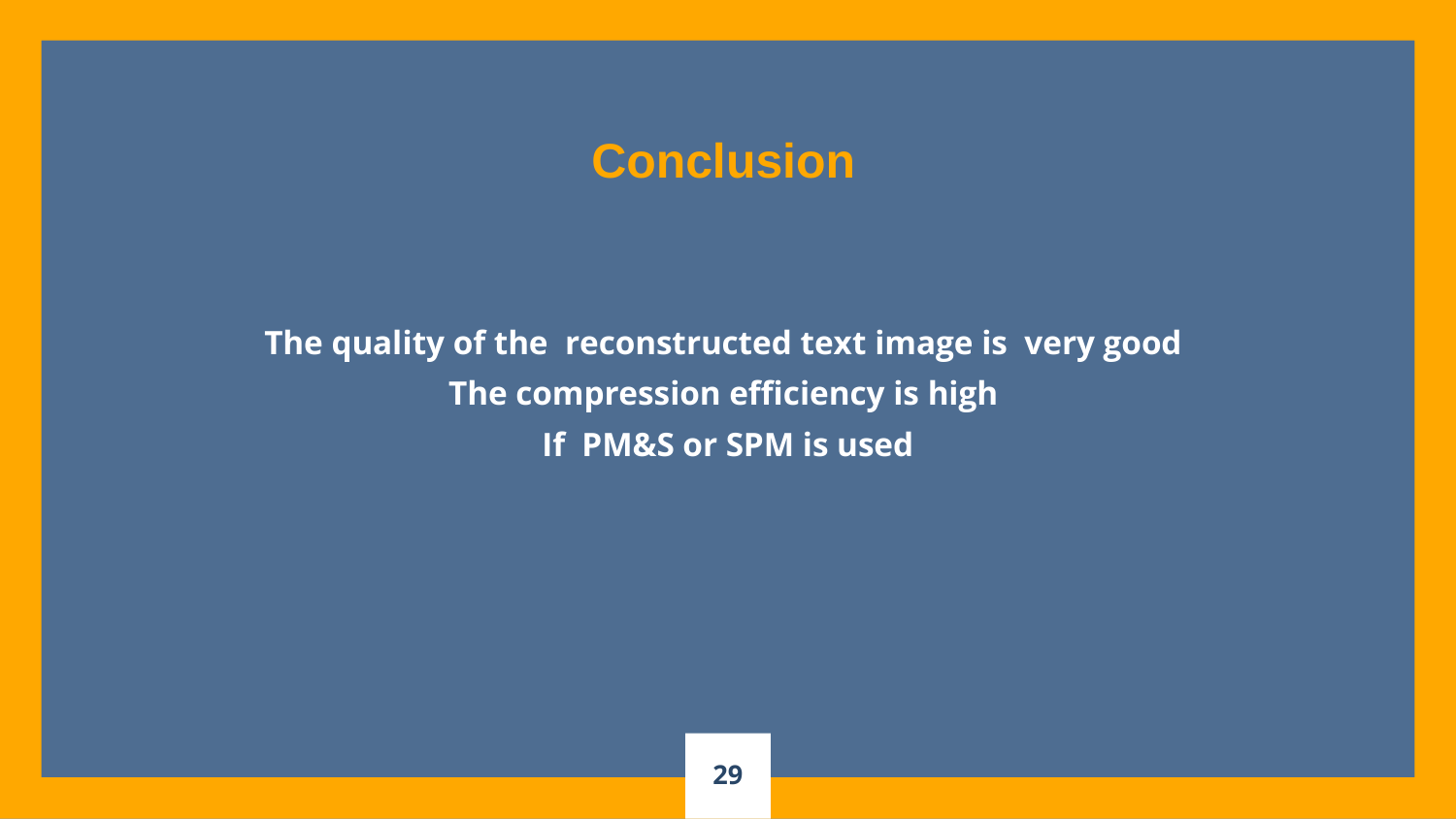

Conclusion
The quality of the  reconstructed text image is  very good
The compression efficiency is high
If  PM&S or SPM is used
29